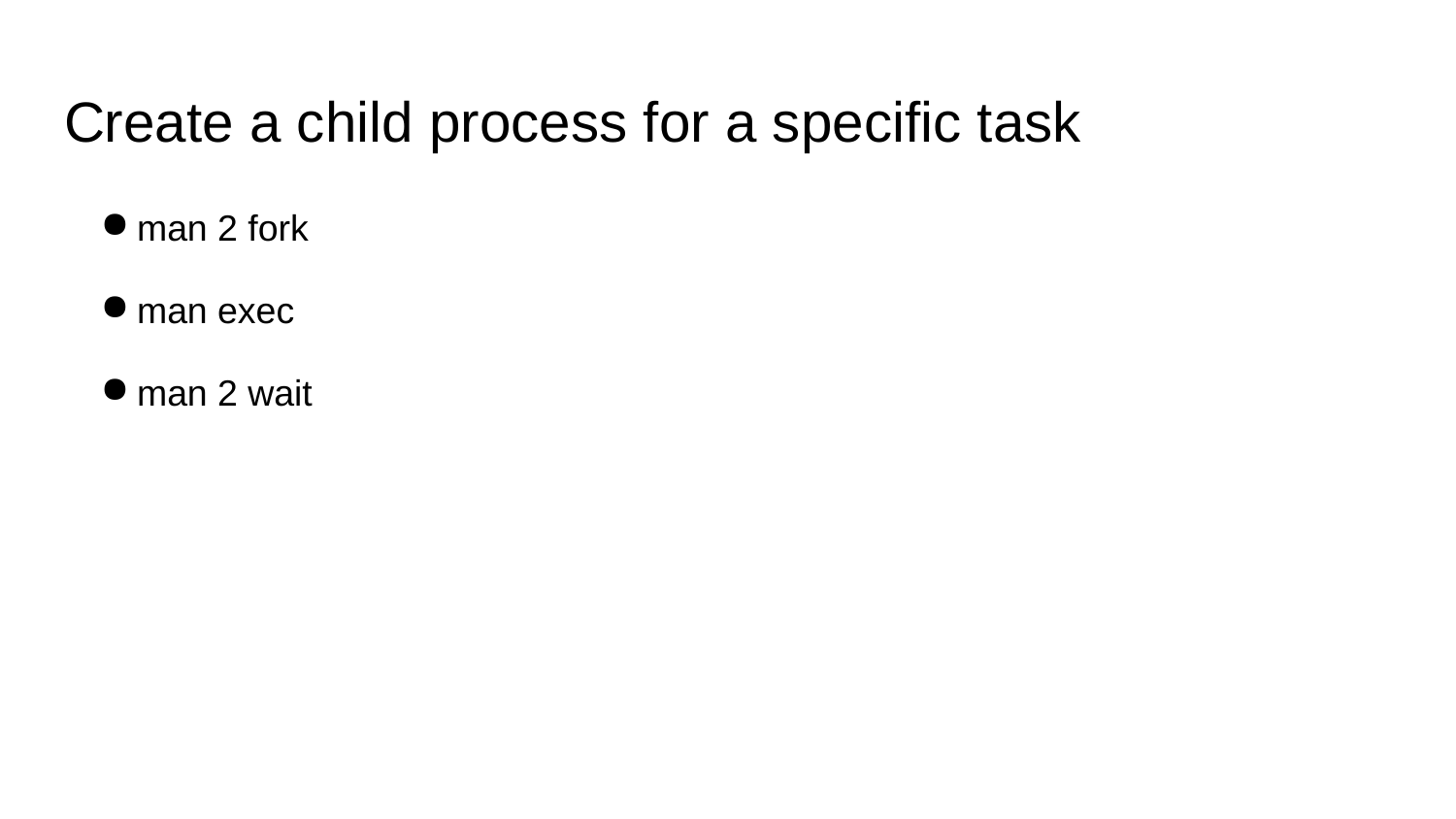

# Create a child process for a specific task
man 2 fork
man exec
man 2 wait